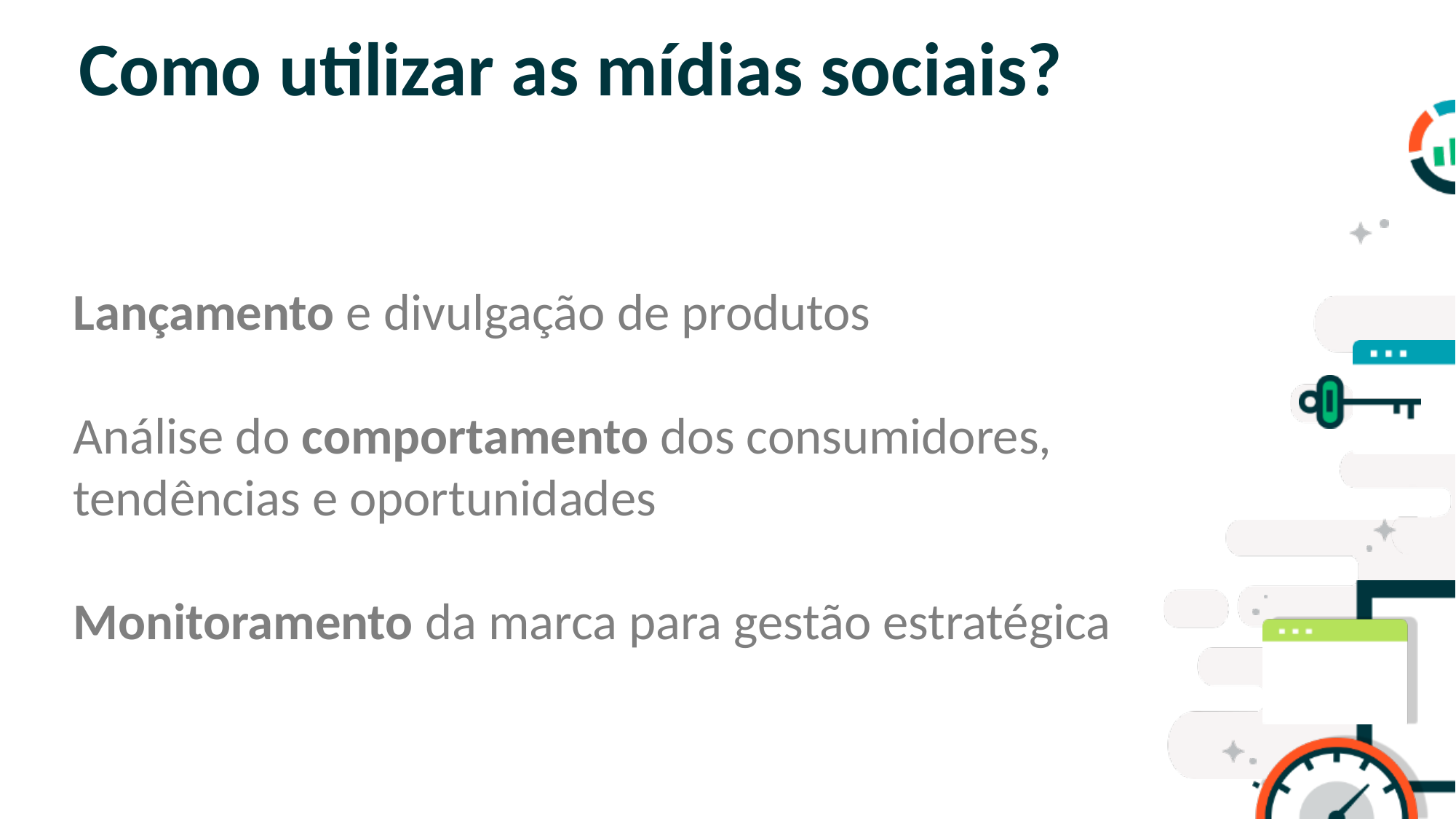

# Como utilizar as mídias sociais?
Lançamento e divulgação de produtos
Análise do comportamento dos consumidores, tendências e oportunidades
Monitoramento da marca para gestão estratégica
SLIDE PARA TÓPICOS